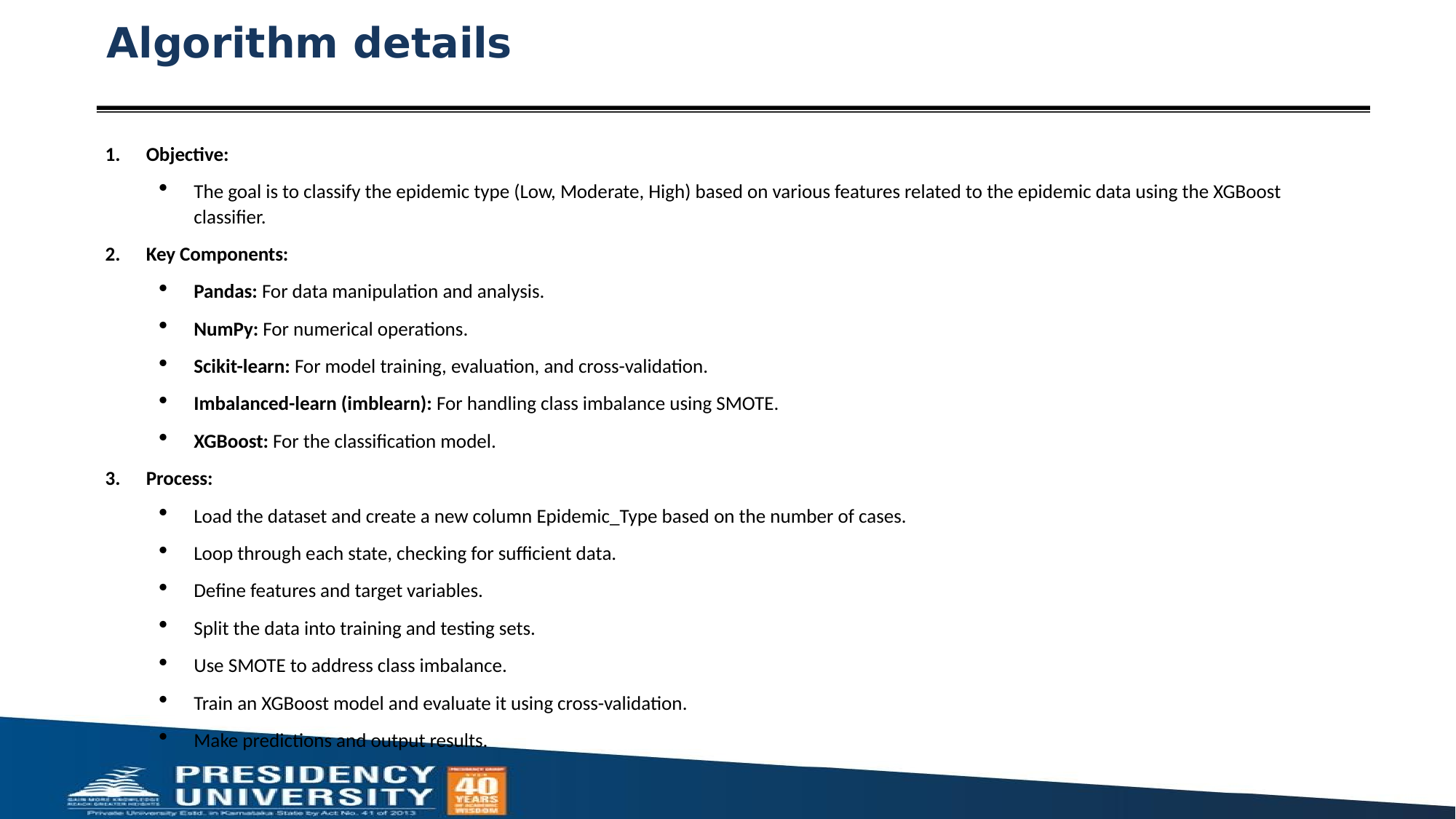

# Algorithm details
Objective:
The goal is to classify the epidemic type (Low, Moderate, High) based on various features related to the epidemic data using the XGBoost classifier.
Key Components:
Pandas: For data manipulation and analysis.
NumPy: For numerical operations.
Scikit-learn: For model training, evaluation, and cross-validation.
Imbalanced-learn (imblearn): For handling class imbalance using SMOTE.
XGBoost: For the classification model.
Process:
Load the dataset and create a new column Epidemic_Type based on the number of cases.
Loop through each state, checking for sufficient data.
Define features and target variables.
Split the data into training and testing sets.
Use SMOTE to address class imbalance.
Train an XGBoost model and evaluate it using cross-validation.
Make predictions and output results.